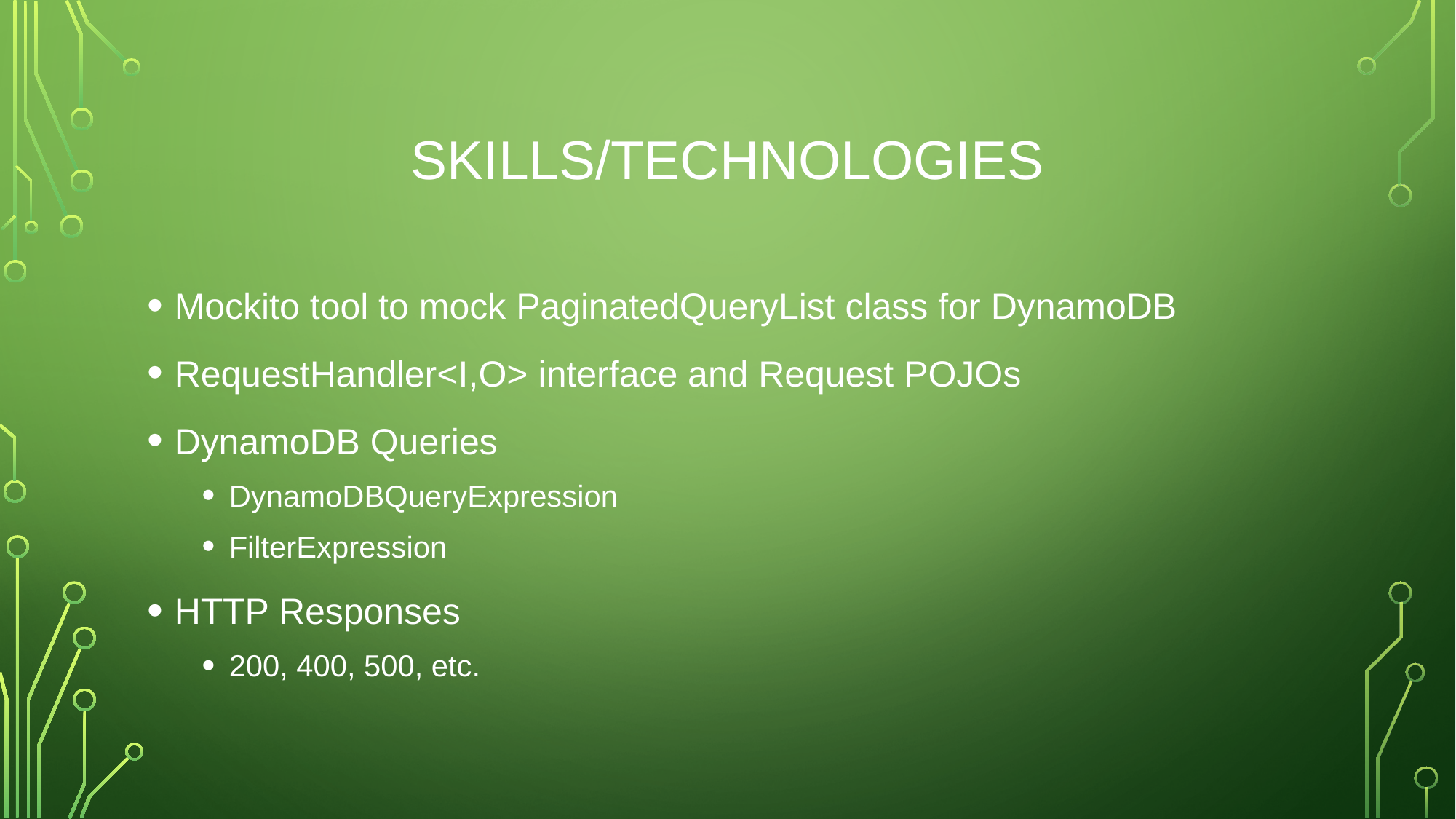

# Skills/technologies
Mockito tool to mock PaginatedQueryList class for DynamoDB
RequestHandler<I,O> interface and Request POJOs
DynamoDB Queries
DynamoDBQueryExpression
FilterExpression
HTTP Responses
200, 400, 500, etc.